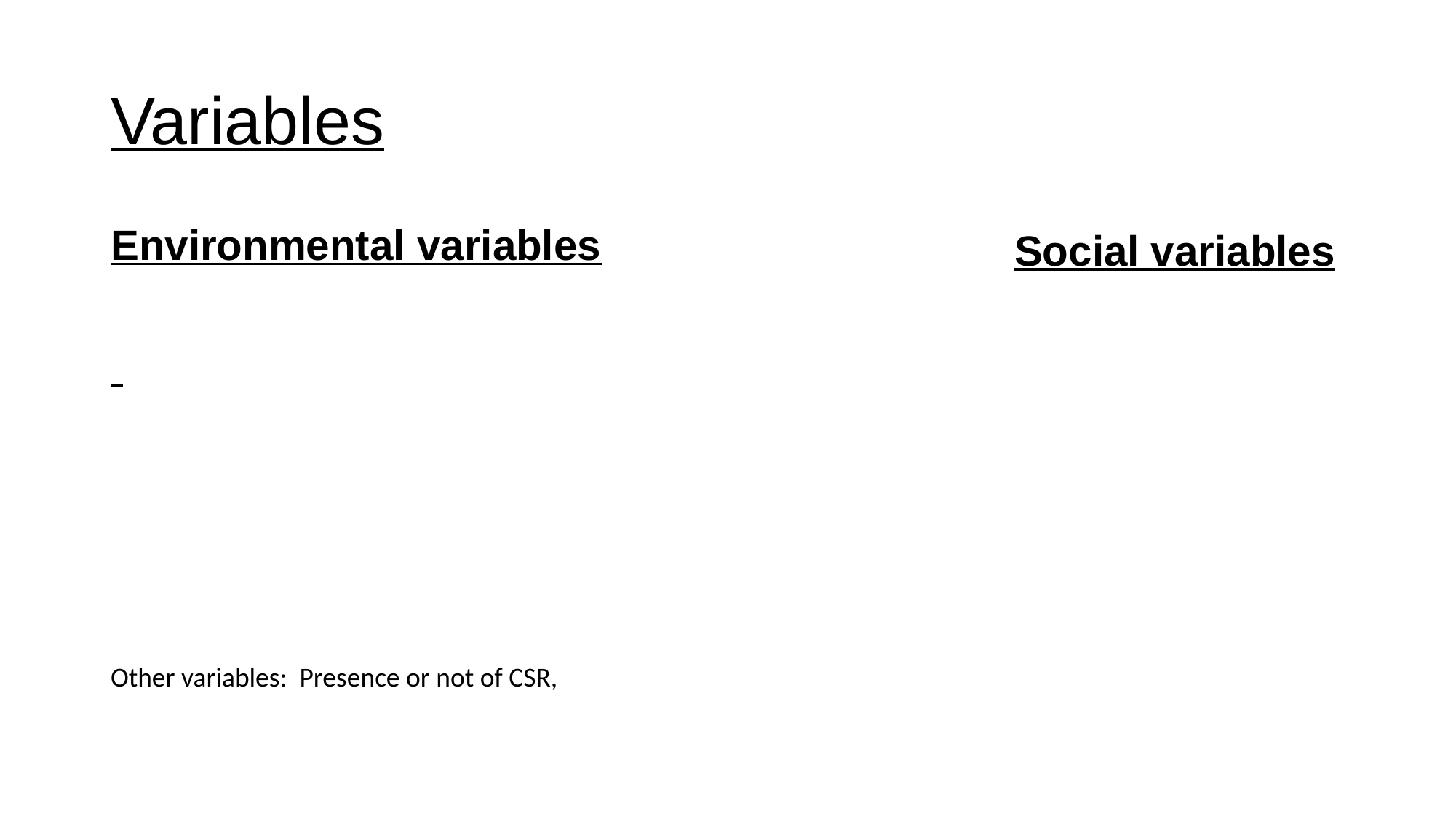

# Variables
Environmental variables

Social variables

Other variables:  Presence or not of CSR,